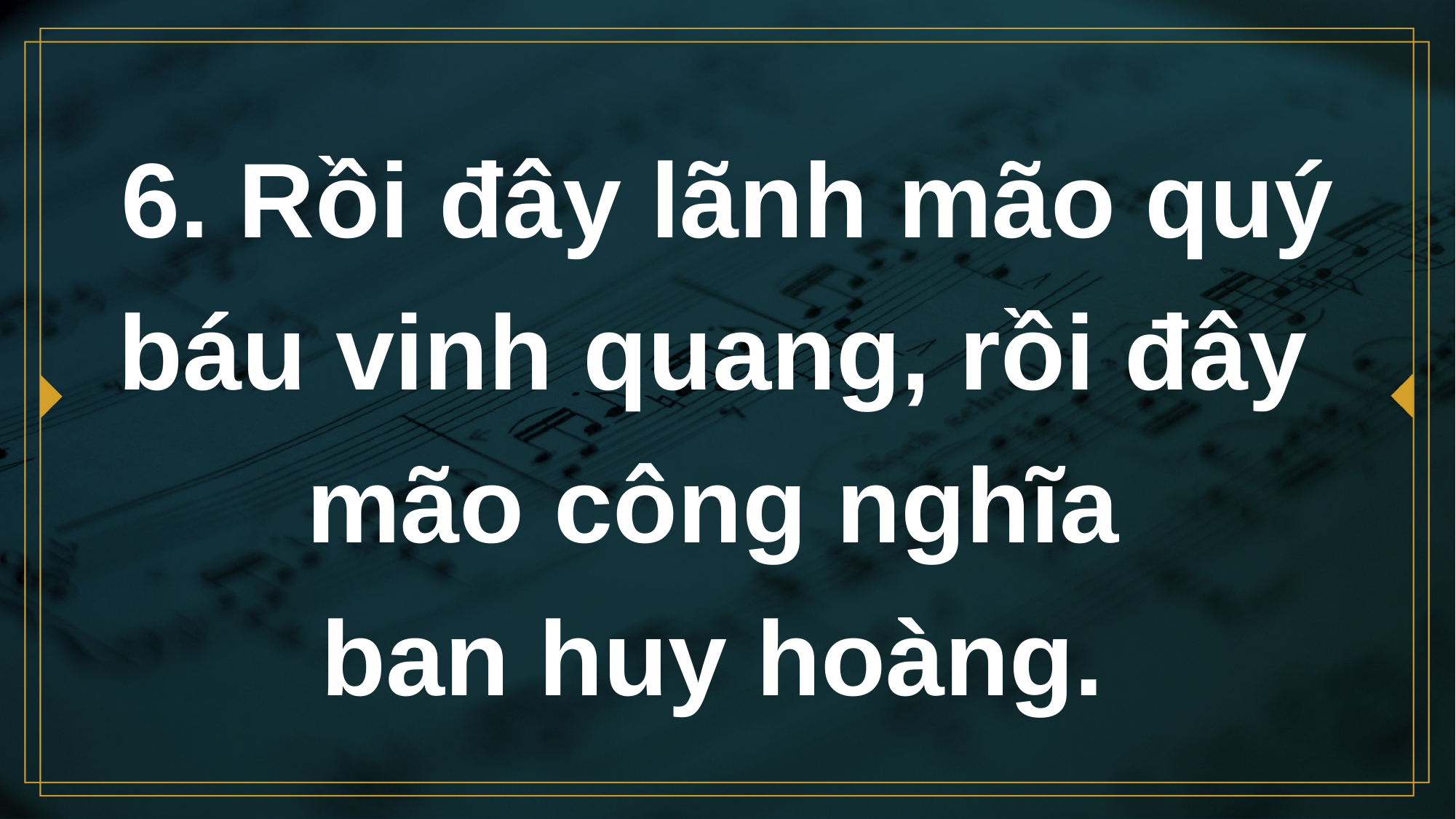

# 6. Rồi đây lãnh mão quý báu vinh quang, rồi đây mão công nghĩa ban huy hoàng.